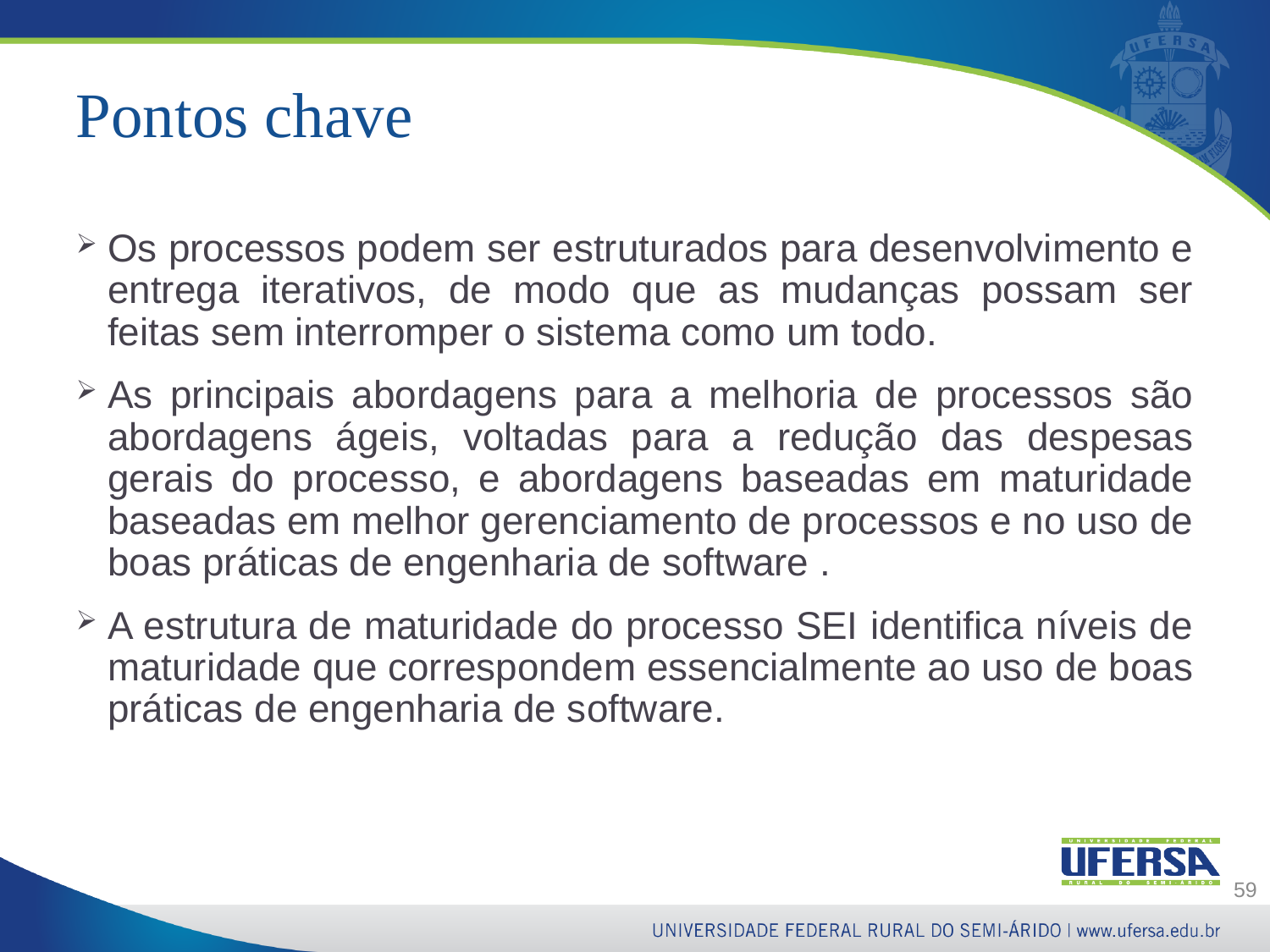

# Pontos chave
Os processos podem ser estruturados para desenvolvimento e entrega iterativos, de modo que as mudanças possam ser feitas sem interromper o sistema como um todo.
As principais abordagens para a melhoria de processos são abordagens ágeis, voltadas para a redução das despesas gerais do processo, e abordagens baseadas em maturidade baseadas em melhor gerenciamento de processos e no uso de boas práticas de engenharia de software .
A estrutura de maturidade do processo SEI identifica níveis de maturidade que correspondem essencialmente ao uso de boas práticas de engenharia de software.

59